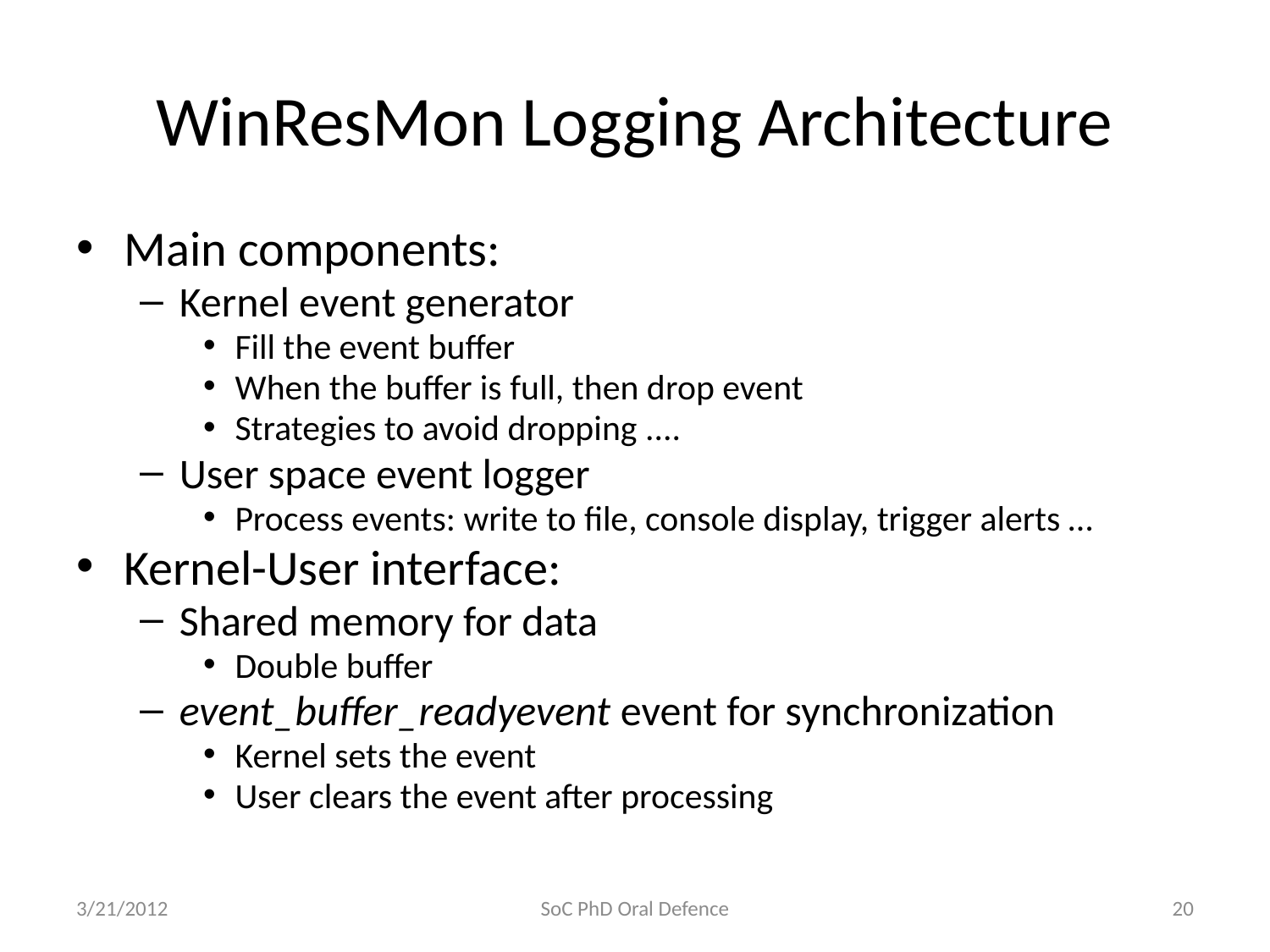

# WinResMon Logging Architecture
Main components:
Kernel event generator
Fill the event buffer
When the buffer is full, then drop event
Strategies to avoid dropping ....
User space event logger
Process events: write to file, console display, trigger alerts …
Kernel-User interface:
Shared memory for data
Double buffer
event_buffer_readyevent event for synchronization
Kernel sets the event
User clears the event after processing
3/21/2012
SoC PhD Oral Defence
20